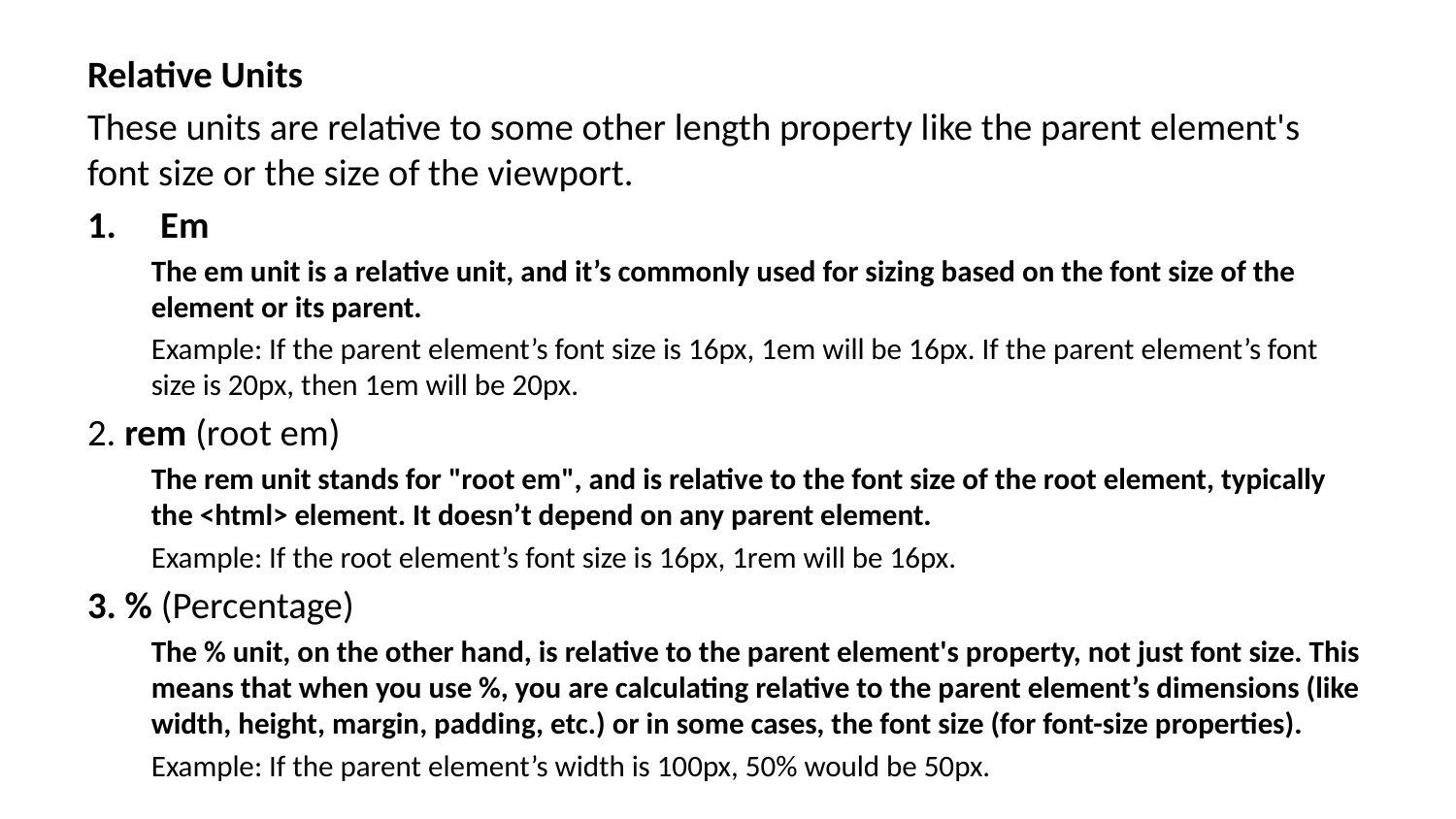

Relative Units
These units are relative to some other length property like the parent element's font size or the size of the viewport.
Em
The em unit is a relative unit, and it’s commonly used for sizing based on the font size of the element or its parent.
Example: If the parent element’s font size is 16px, 1em will be 16px. If the parent element’s font size is 20px, then 1em will be 20px.
2. rem (root em)
The rem unit stands for "root em", and is relative to the font size of the root element, typically the <html> element. It doesn’t depend on any parent element.
Example: If the root element’s font size is 16px, 1rem will be 16px.
3. % (Percentage)
The % unit, on the other hand, is relative to the parent element's property, not just font size. This means that when you use %, you are calculating relative to the parent element’s dimensions (like width, height, margin, padding, etc.) or in some cases, the font size (for font-size properties).
Example: If the parent element’s width is 100px, 50% would be 50px.